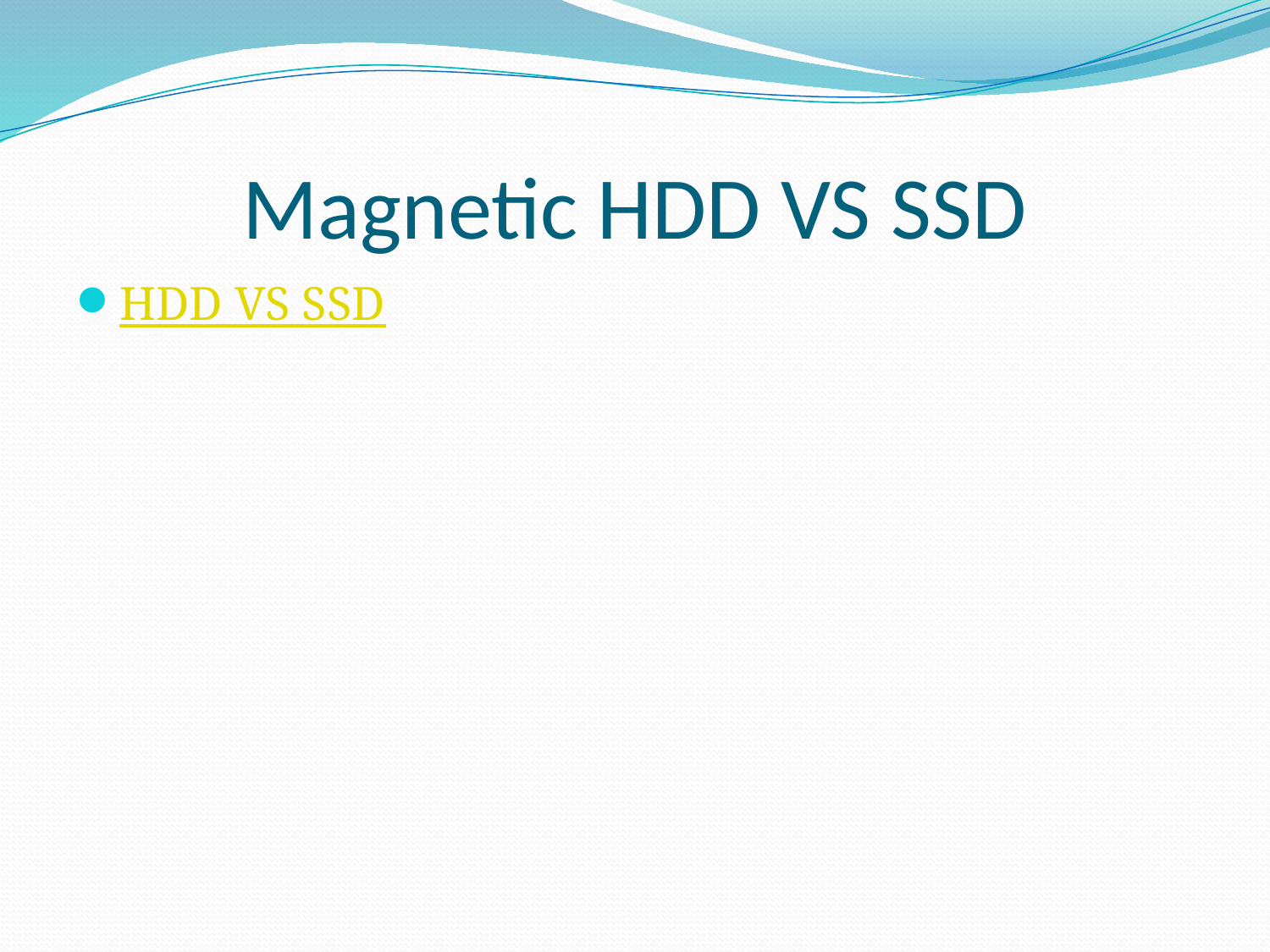

# Magnetic HDD VS SSD
HDD VS SSD